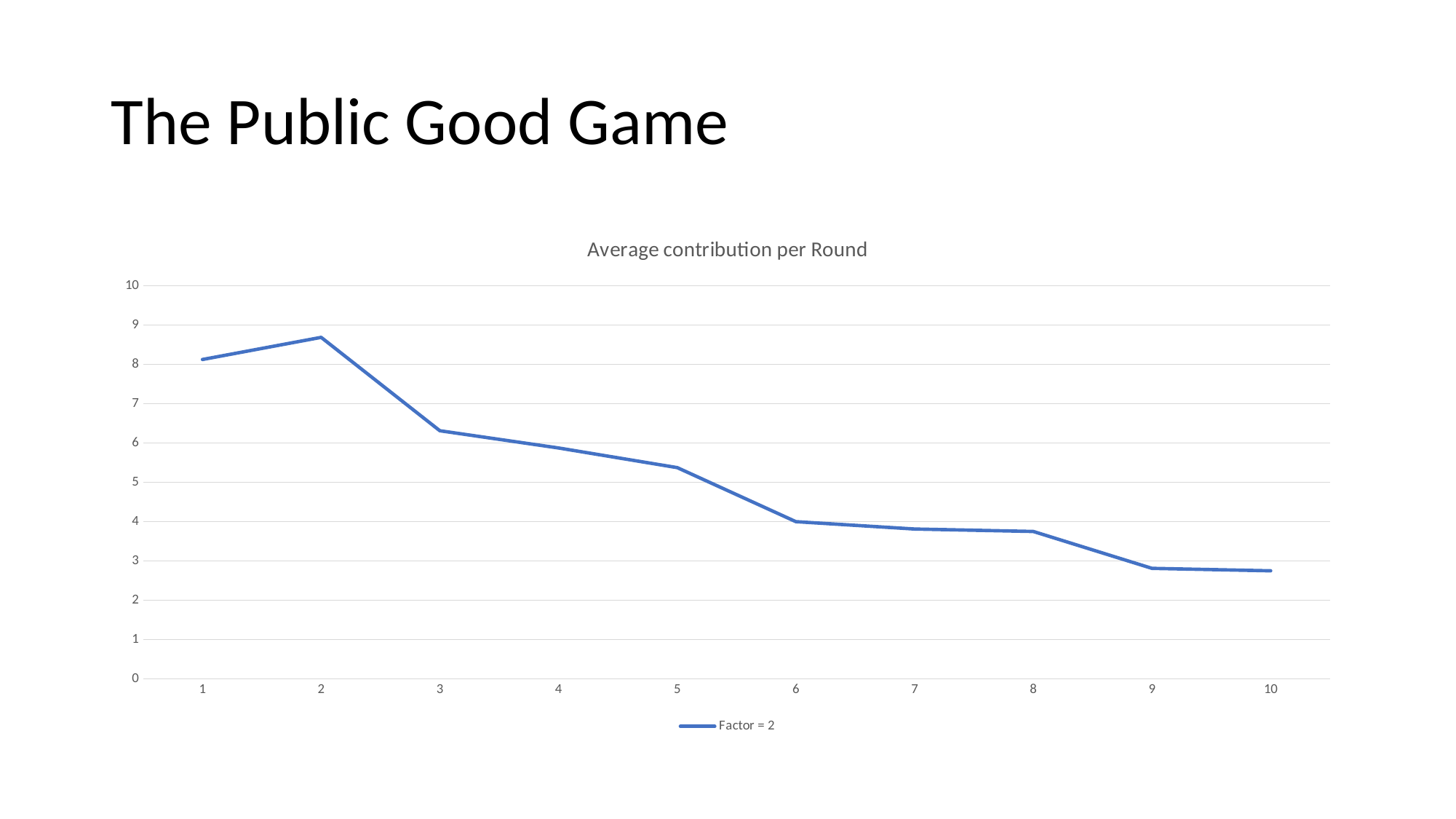

# The Public Good Game

### Chart: Average contribution per Round

| Category | Factor = 2 |
|---|---|